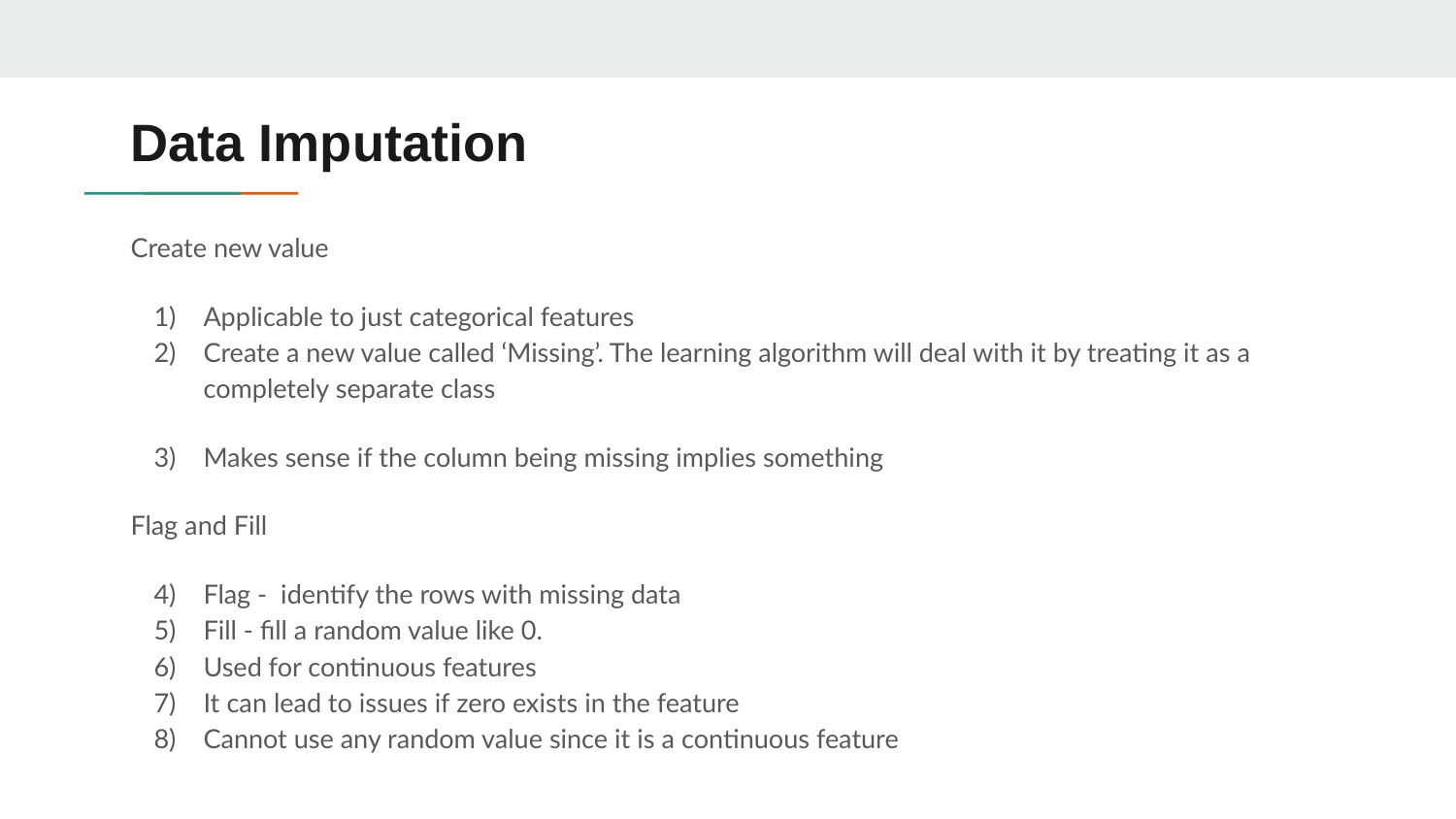

# Data Imputation
Create new value
Applicable to just categorical features
Create a new value called ‘Missing’. The learning algorithm will deal with it by treating it as a completely separate class
Makes sense if the column being missing implies something
Flag and Fill
Flag -  identify the rows with missing data
Fill - fill a random value like 0.
Used for continuous features
It can lead to issues if zero exists in the feature
Cannot use any random value since it is a continuous feature